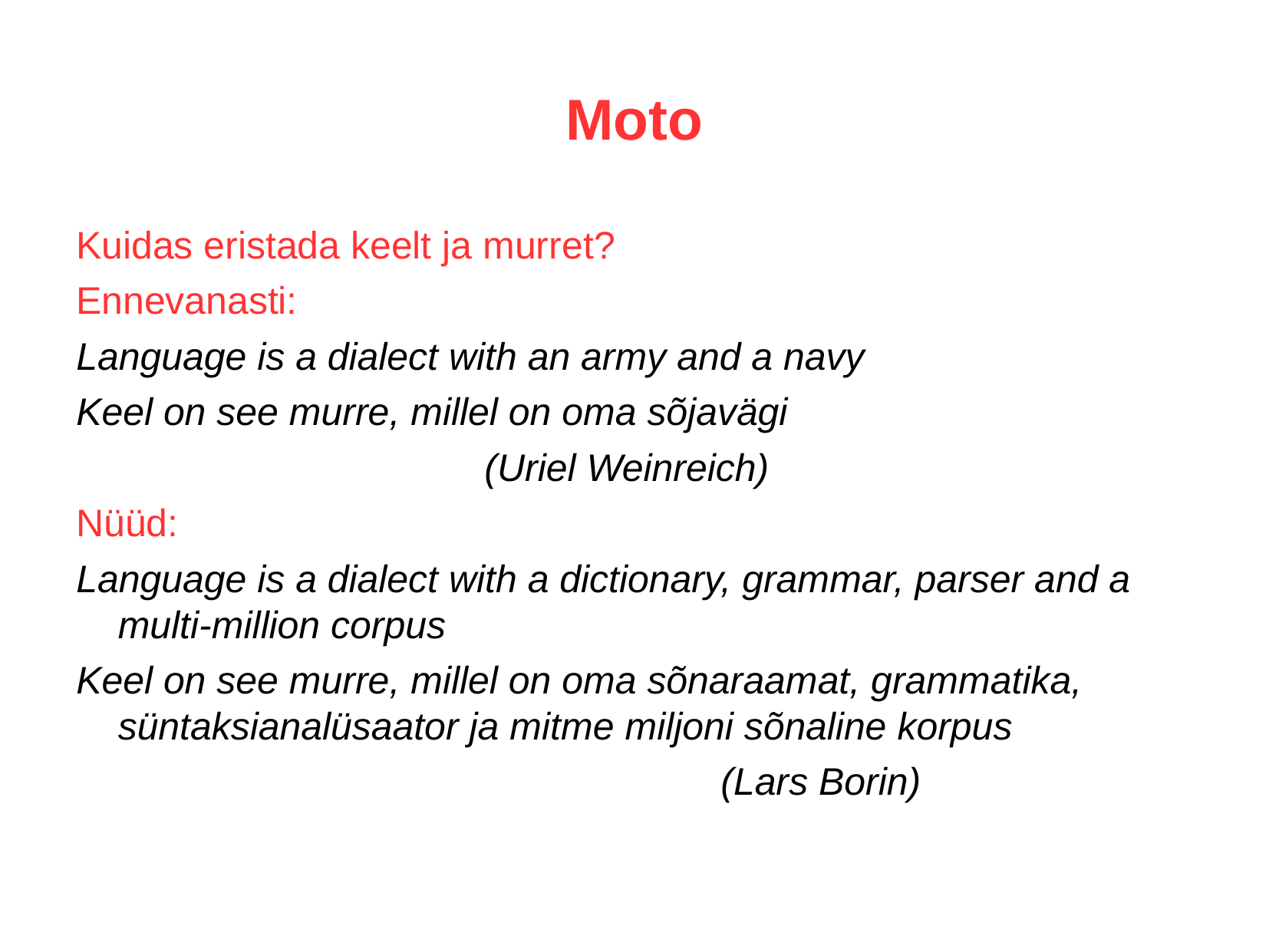

Moto
Kuidas eristada keelt ja murret?
Ennevanasti:
Language is a dialect with an army and a navy
Keel on see murre, millel on oma sõjavägi
                                      (Uriel Weinreich)
Nüüd:
Language is a dialect with a dictionary, grammar, parser and a multi-million corpus
Keel on see murre, millel on oma sõnaraamat, grammatika, süntaksianalüsaator ja mitme miljoni sõnaline korpus
                                                            (Lars Borin)